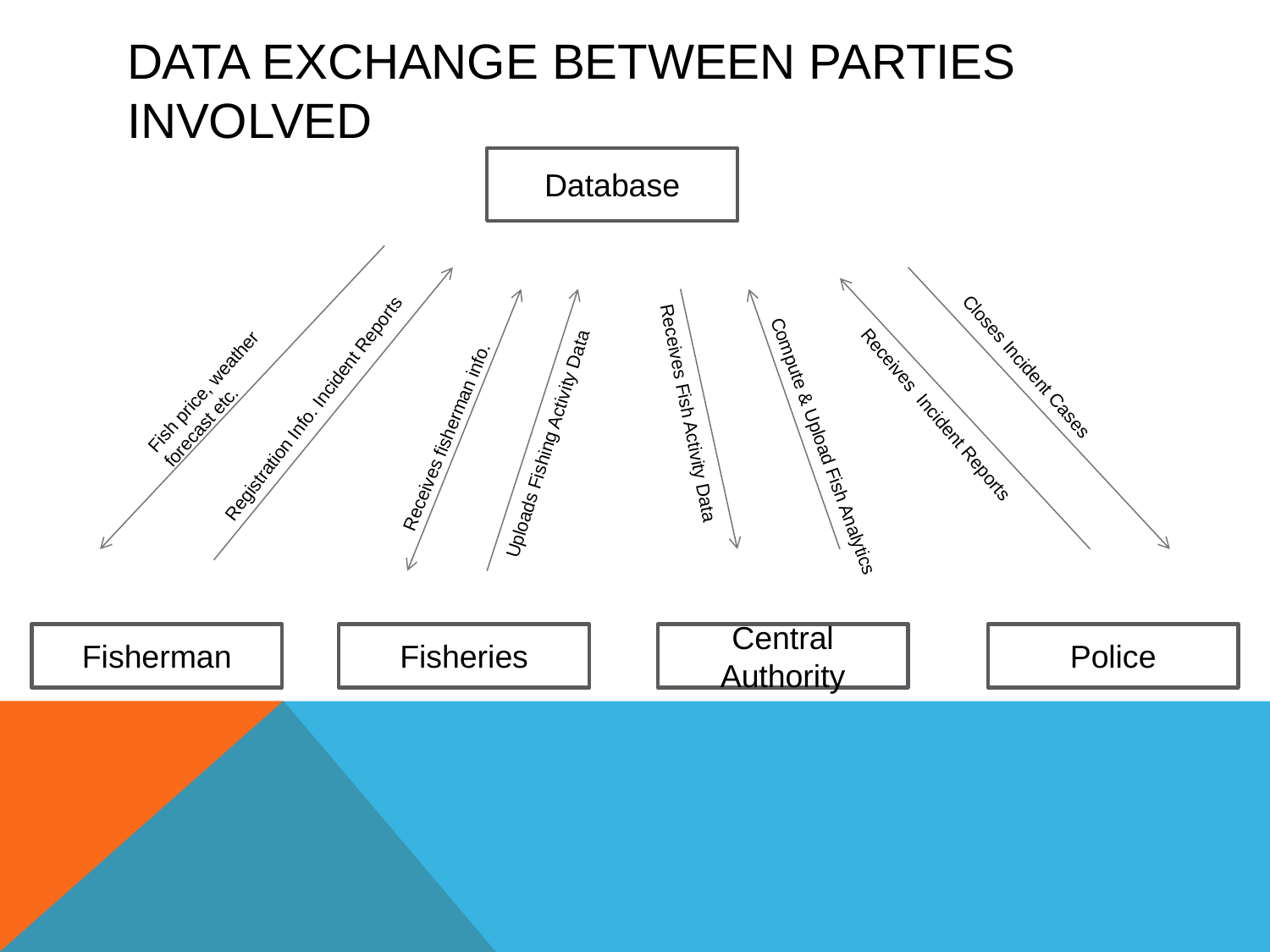

# Data exchange between parties involved
Database
Fish price, weather forecast etc.
Closes Incident Cases
Registration Info. Incident Reports
Receives fisherman info.
Receives Fish Activity Data
Receives  Incident Reports
Uploads Fishing Activity Data
Compute & Upload Fish Analytics
Fisherman
Fisheries
Central Authority
Police